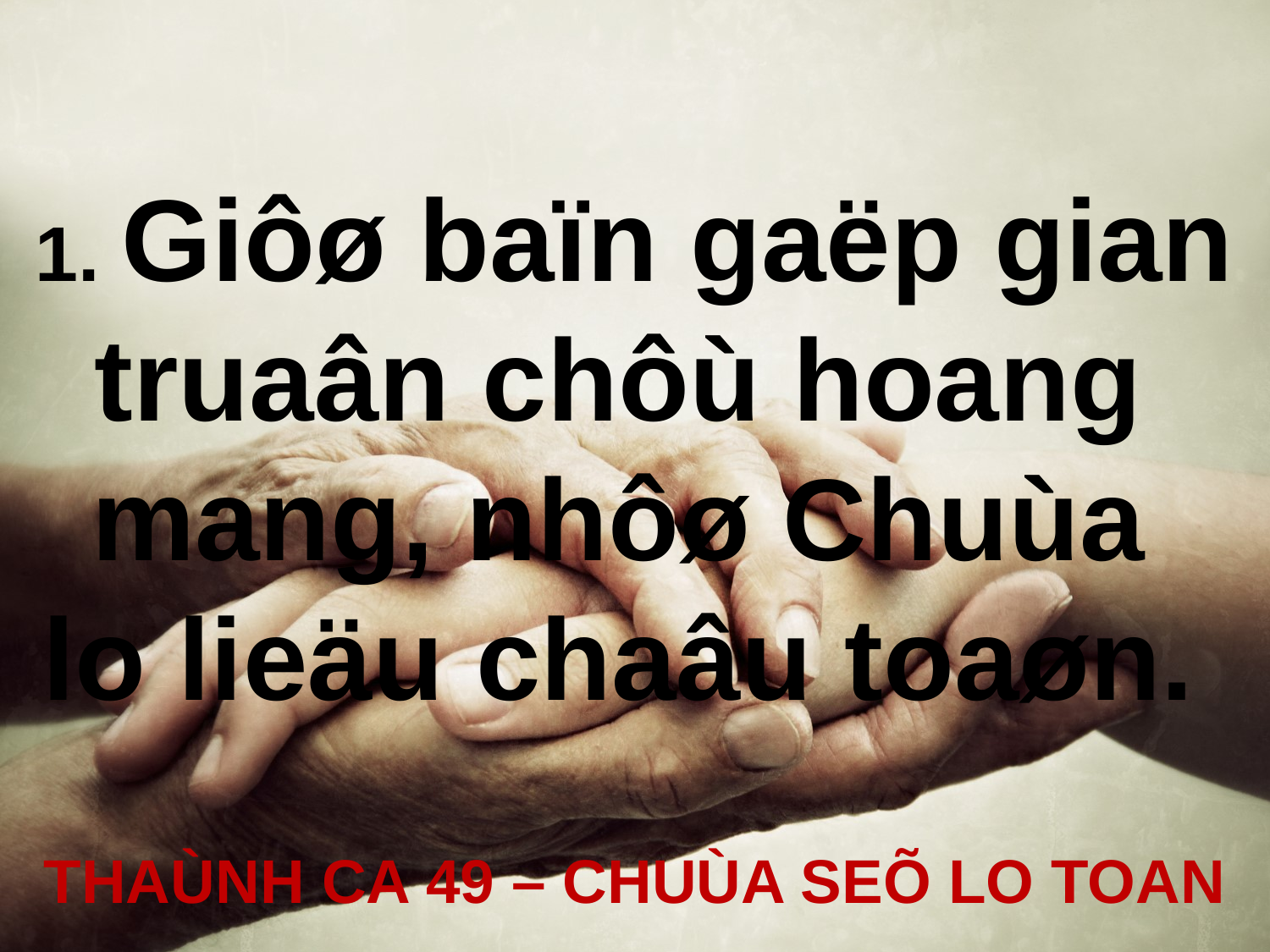

1. Giôø baïn gaëp gian truaân chôù hoang
mang, nhôø Chuùa
lo lieäu chaâu toaøn.
THAÙNH CA 49 – CHUÙA SEÕ LO TOAN